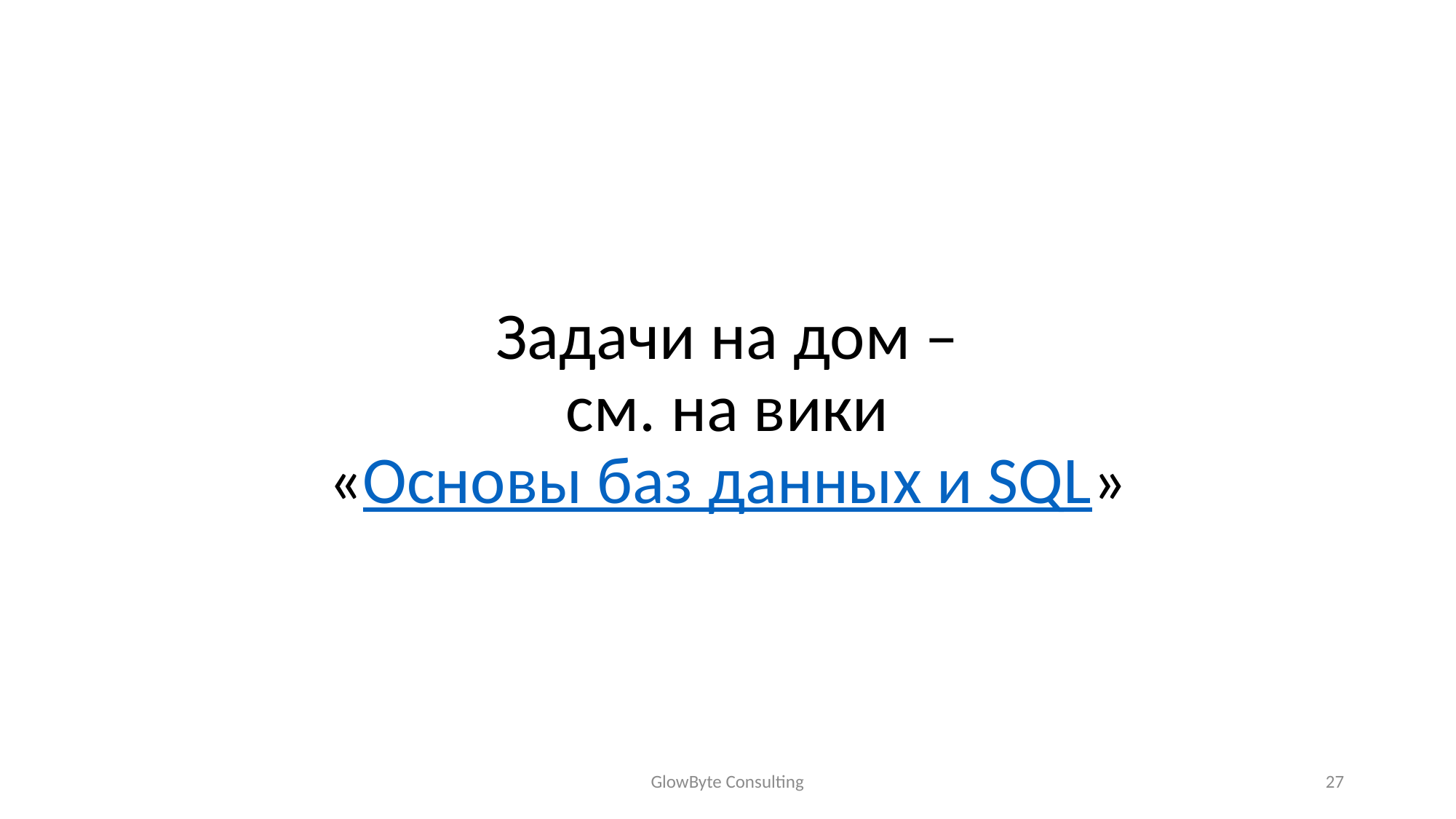

# Задачи на дом – см. на вики «Основы баз данных и SQL»
GlowByte Consulting
27